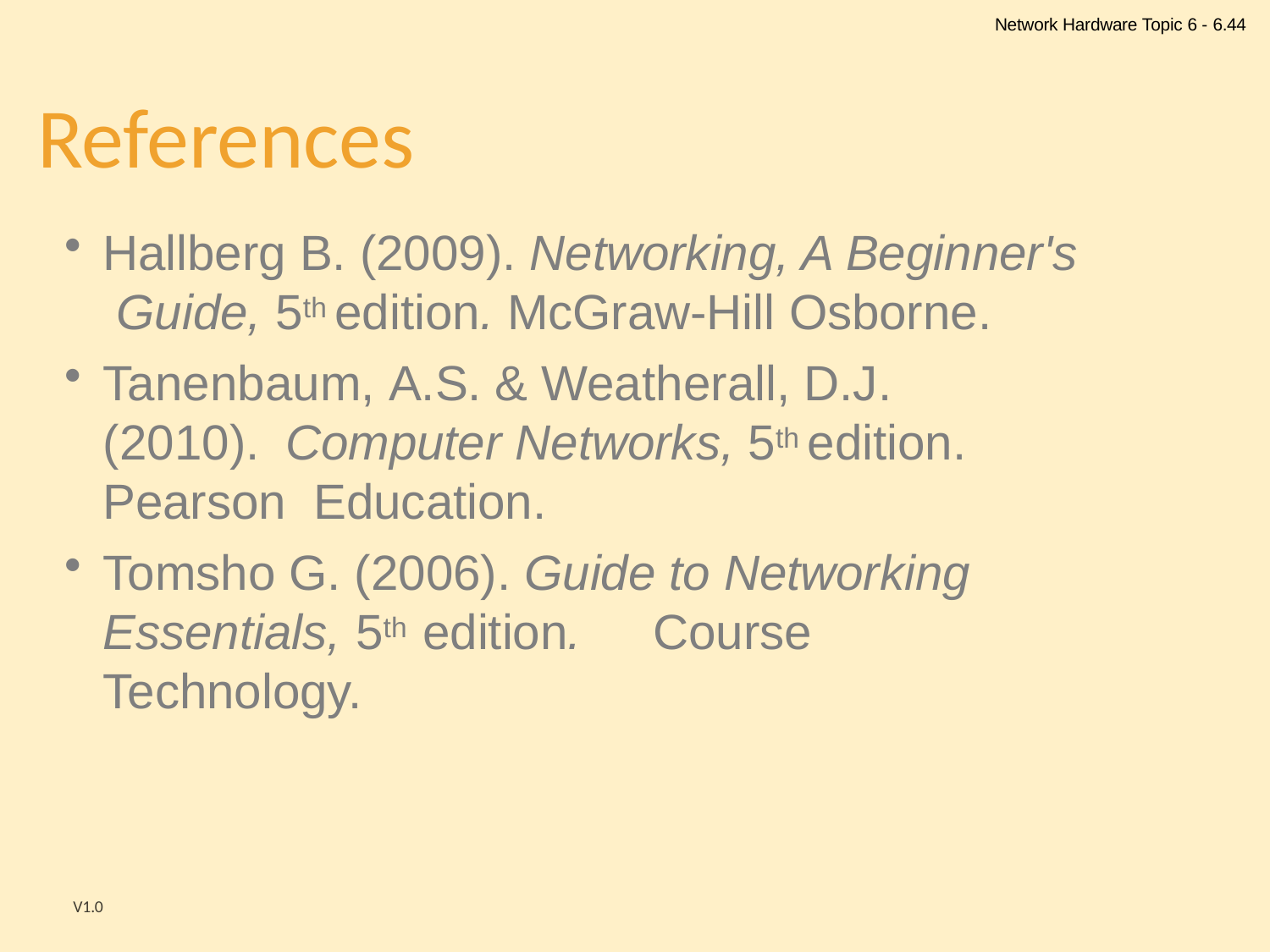

Network Hardware Topic 6 - 6.44
# References
Hallberg B. (2009). Networking, A Beginner's  Guide, 5th edition. McGraw-Hill Osborne.
Tanenbaum, A.S. & Weatherall, D.J.	(2010).  Computer Networks, 5th edition. Pearson  Education.
Tomsho G. (2006). Guide to Networking  Essentials, 5th edition.	Course Technology.
V1.0